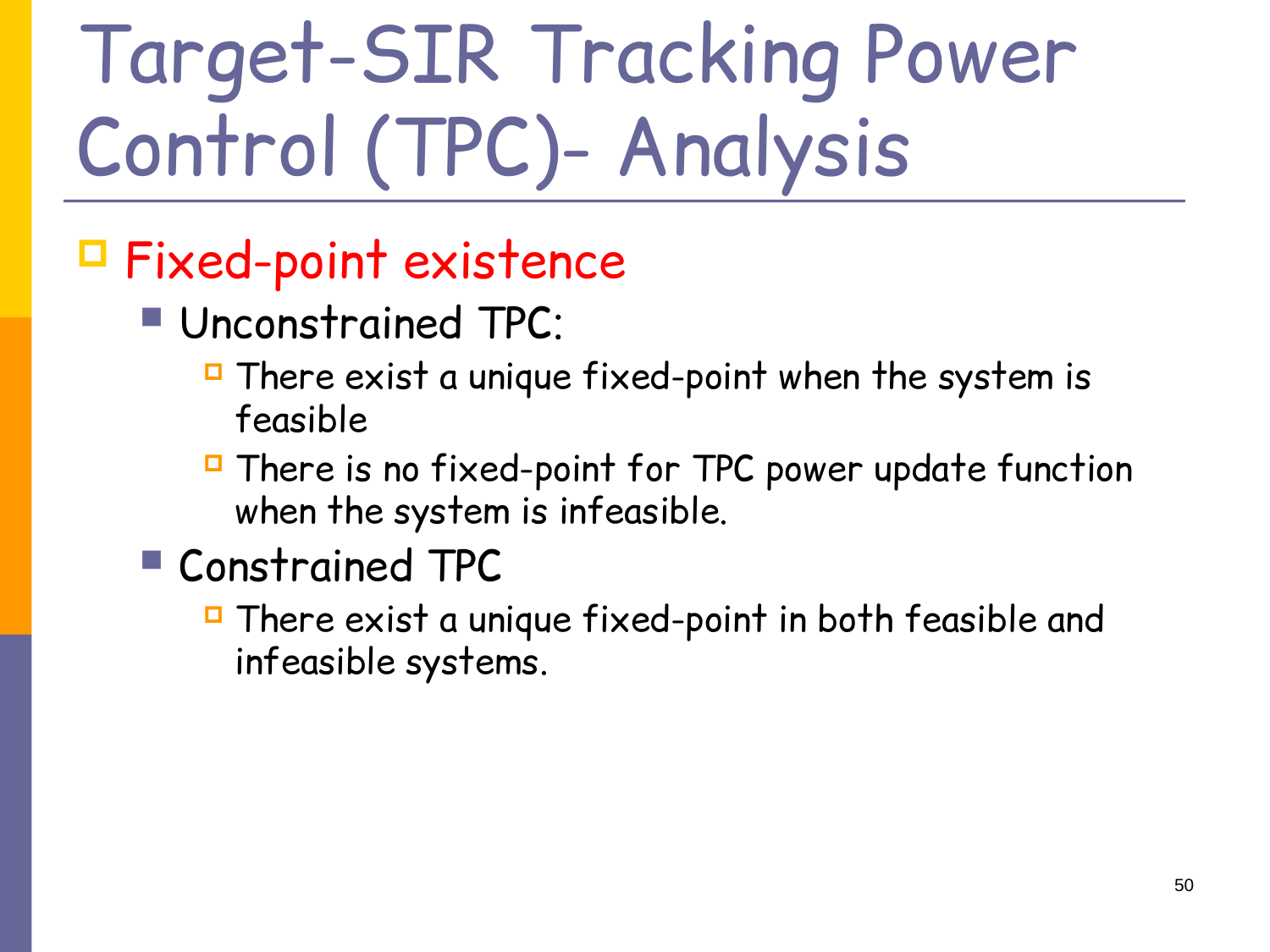

# Target-SIR Tracking Power Control (TPC)- Analysis
Fixed-point existence
Unconstrained TPC:
There exist a unique fixed-point when the system is feasible
There is no fixed-point for TPC power update function when the system is infeasible.
Constrained TPC
There exist a unique fixed-point in both feasible and infeasible systems.

50